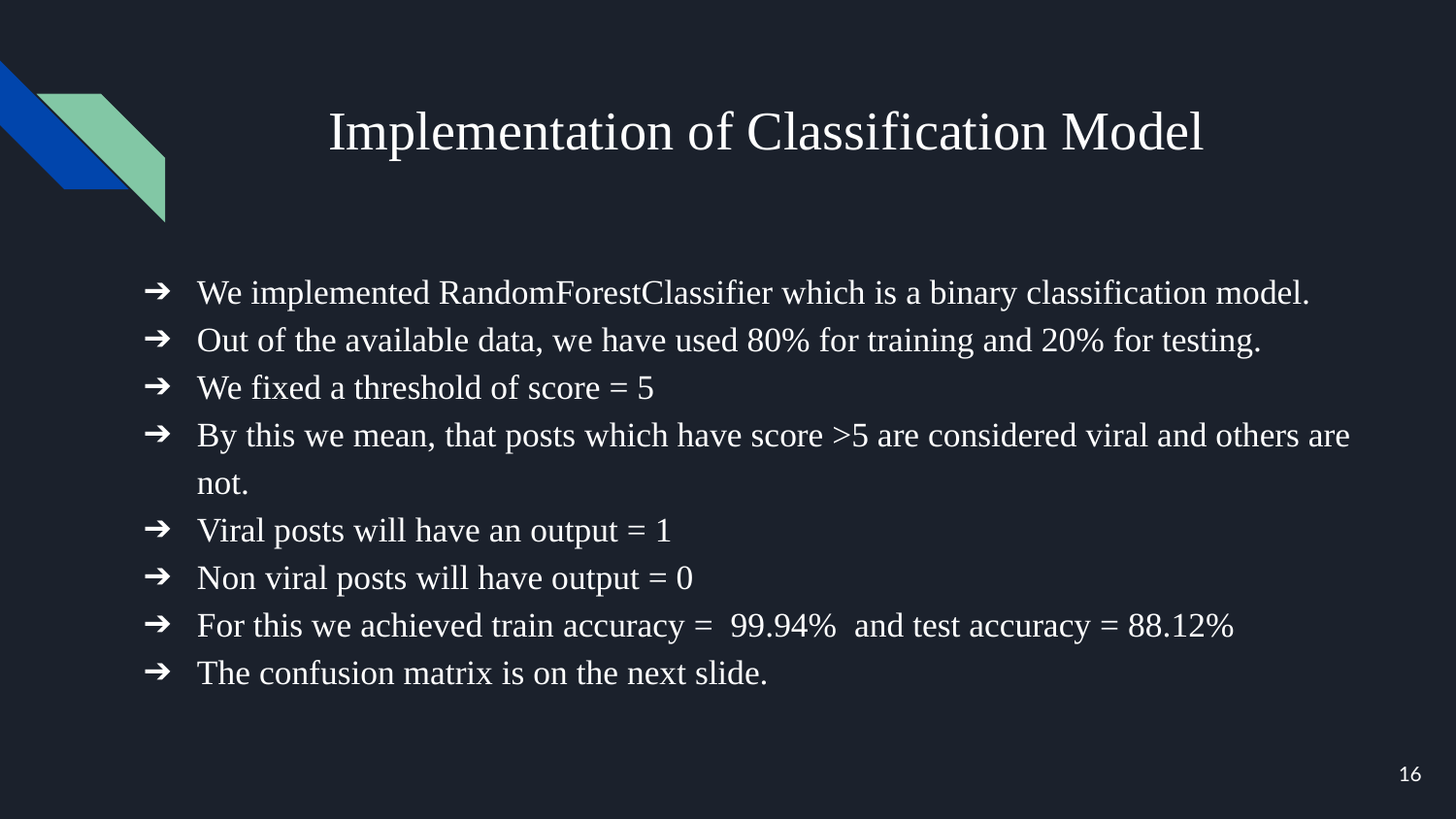

# Implementation of Classification Model
We implemented RandomForestClassifier which is a binary classification model.
Out of the available data, we have used 80% for training and 20% for testing.
We fixed a threshold of score = 5
By this we mean, that posts which have score >5 are considered viral and others are not.
Viral posts will have an output = 1
Non viral posts will have output = 0
For this we achieved train accuracy =  99.94%  and test accuracy = 88.12%
The confusion matrix is on the next slide.
16